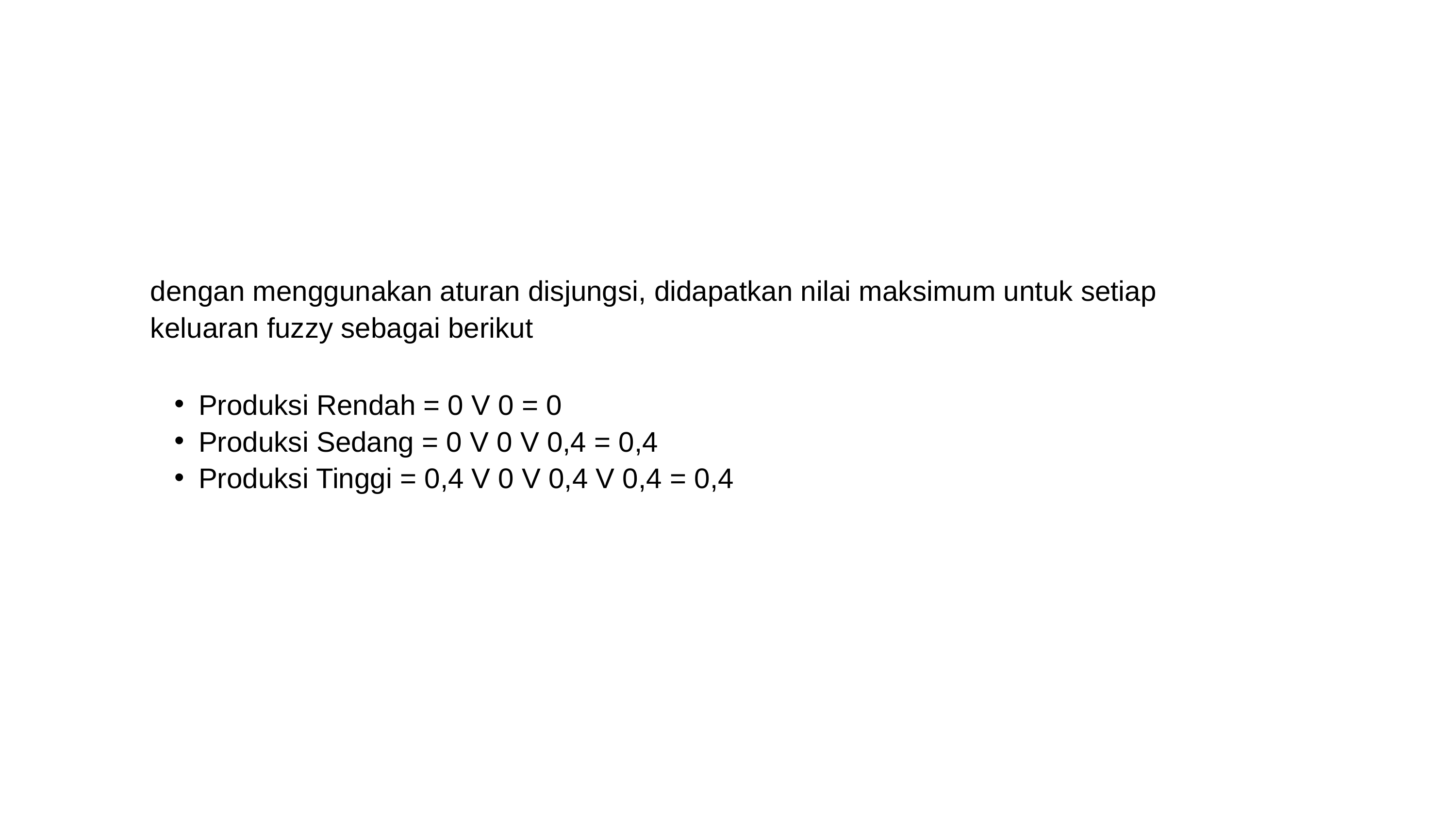

dengan menggunakan aturan disjungsi, didapatkan nilai maksimum untuk setiap keluaran fuzzy sebagai berikut
Produksi Rendah = 0 V 0 = 0
Produksi Sedang = 0 V 0 V 0,4 = 0,4
Produksi Tinggi = 0,4 V 0 V 0,4 V 0,4 = 0,4